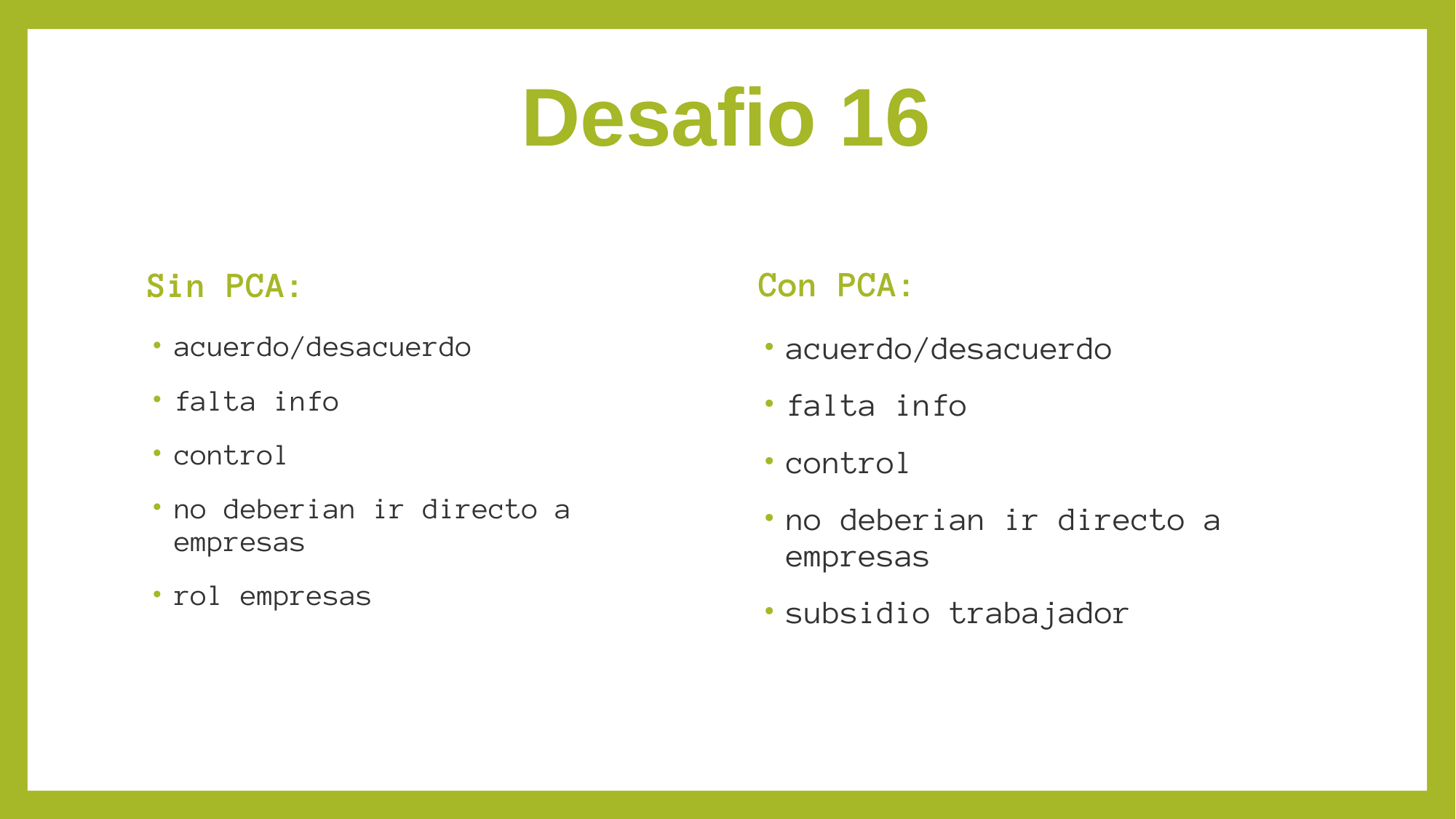

# Desafio 16
Con PCA:
Sin PCA:
acuerdo/desacuerdo
falta info
control
no deberian ir directo a empresas
subsidio trabajador
acuerdo/desacuerdo
falta info
control
no deberian ir directo a empresas
rol empresas